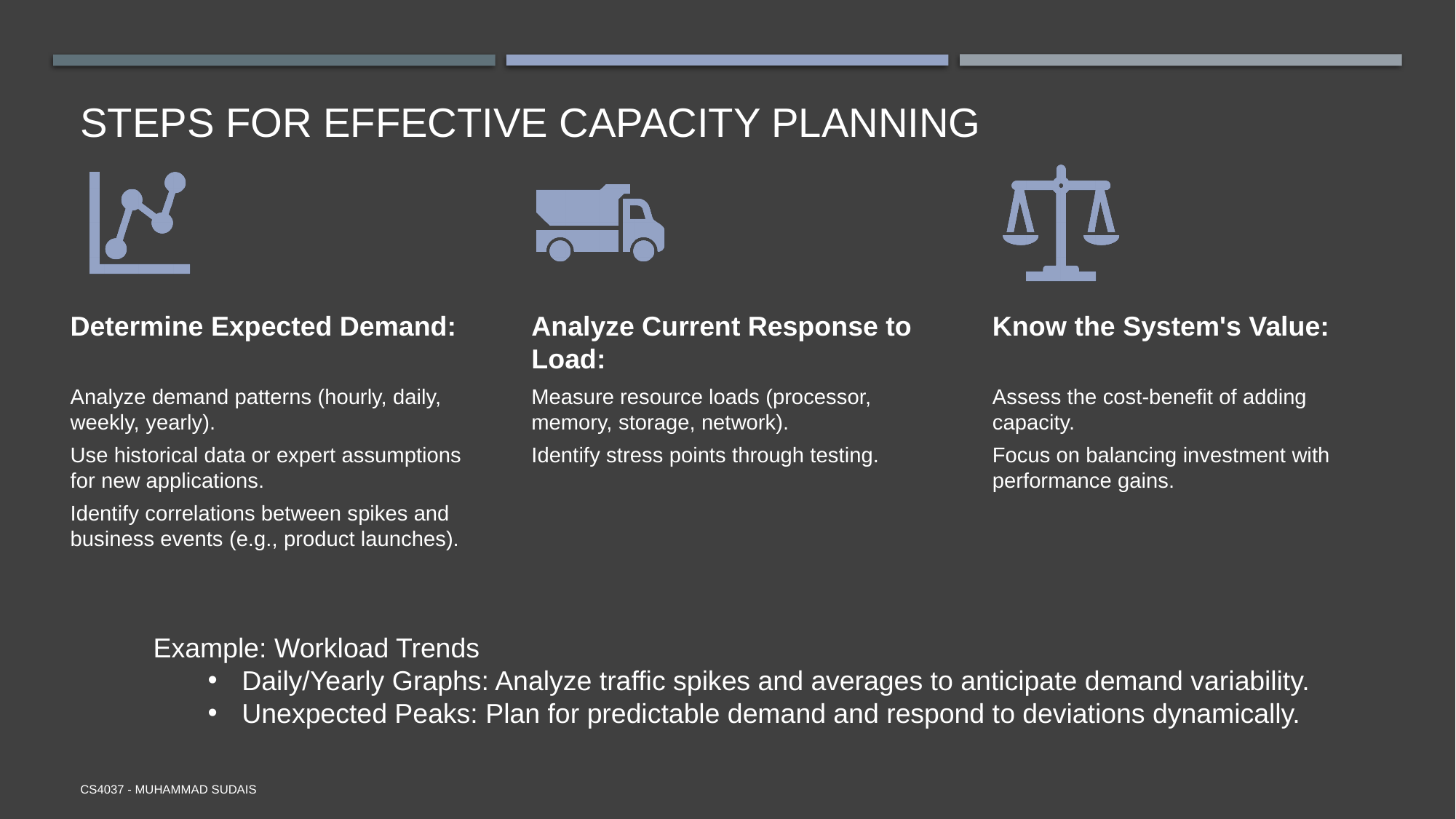

# Steps for Effective Capacity Planning
Determine Expected Demand:
Analyze demand patterns (hourly, daily, weekly, yearly).
Use historical data or expert assumptions for new applications.
Identify correlations between spikes and business events (e.g., product launches).
Analyze Current Response to Load:
Measure resource loads (processor, memory, storage, network).
Identify stress points through testing.
Know the System's Value:
Assess the cost-benefit of adding capacity.
Focus on balancing investment with performance gains.
Example: Workload Trends
Daily/Yearly Graphs: Analyze traffic spikes and averages to anticipate demand variability.
Unexpected Peaks: Plan for predictable demand and respond to deviations dynamically.
CS4037 - Muhammad Sudais